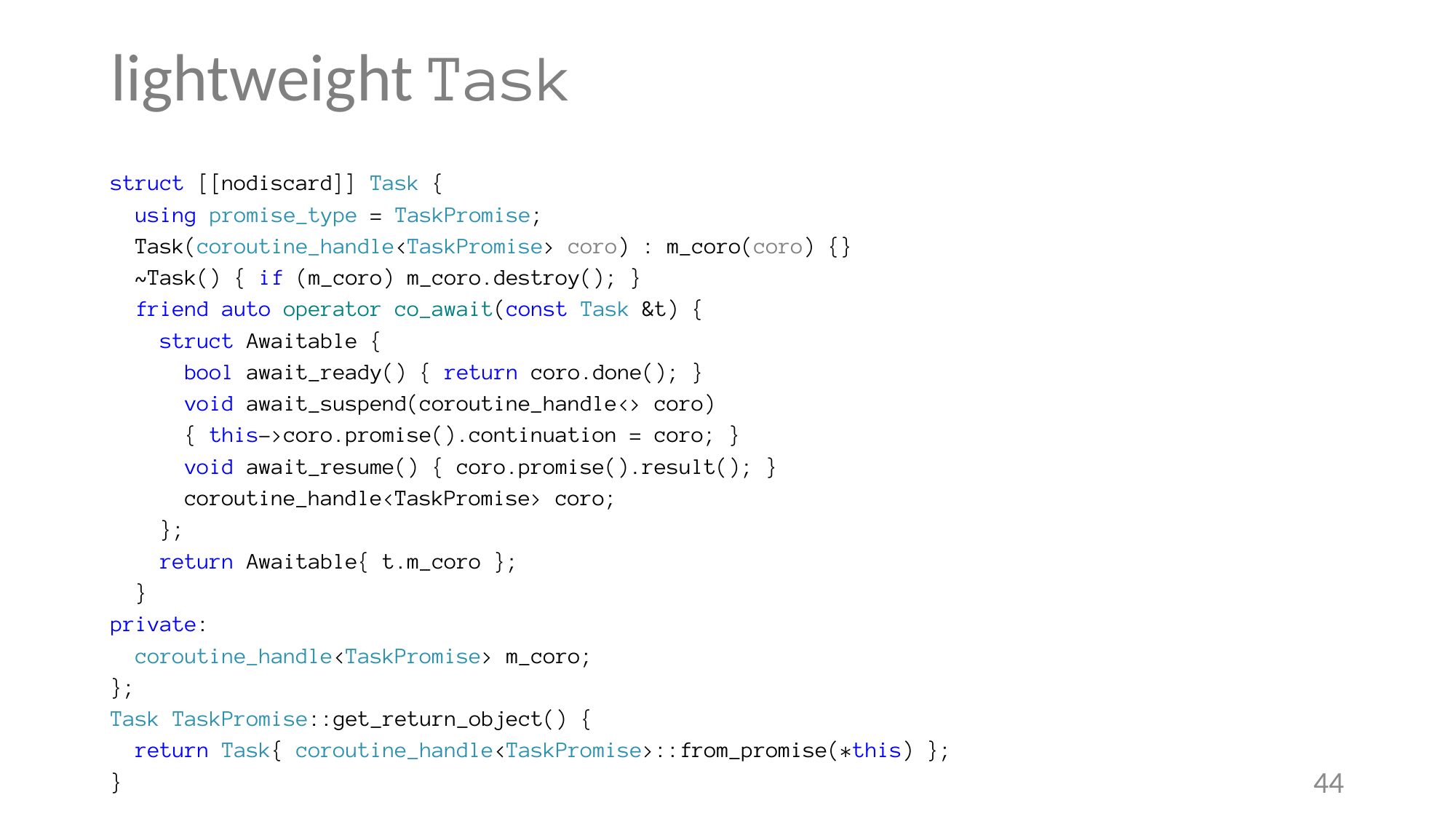

# lightweight Task
struct [[nodiscard]] Task {
  using promise_type = TaskPromise;
  Task(coroutine_handle<TaskPromise> coro) : m_coro(coro) {}
  ~Task() { if (m_coro) m_coro.destroy(); }
  friend auto operator co_await(const Task &t) {
    struct Awaitable {
      bool await_ready() { return coro.done(); }
      void await_suspend(coroutine_handle<> coro)
      { this->coro.promise().continuation = coro; }
      void await_resume() { coro.promise().result(); }
      coroutine_handle<TaskPromise> coro;
    };
    return Awaitable{ t.m_coro };
  }
private:
  coroutine_handle<TaskPromise> m_coro;
};
Task TaskPromise::get_return_object() {
  return Task{ coroutine_handle<TaskPromise>::from_promise(*this) };
}
44